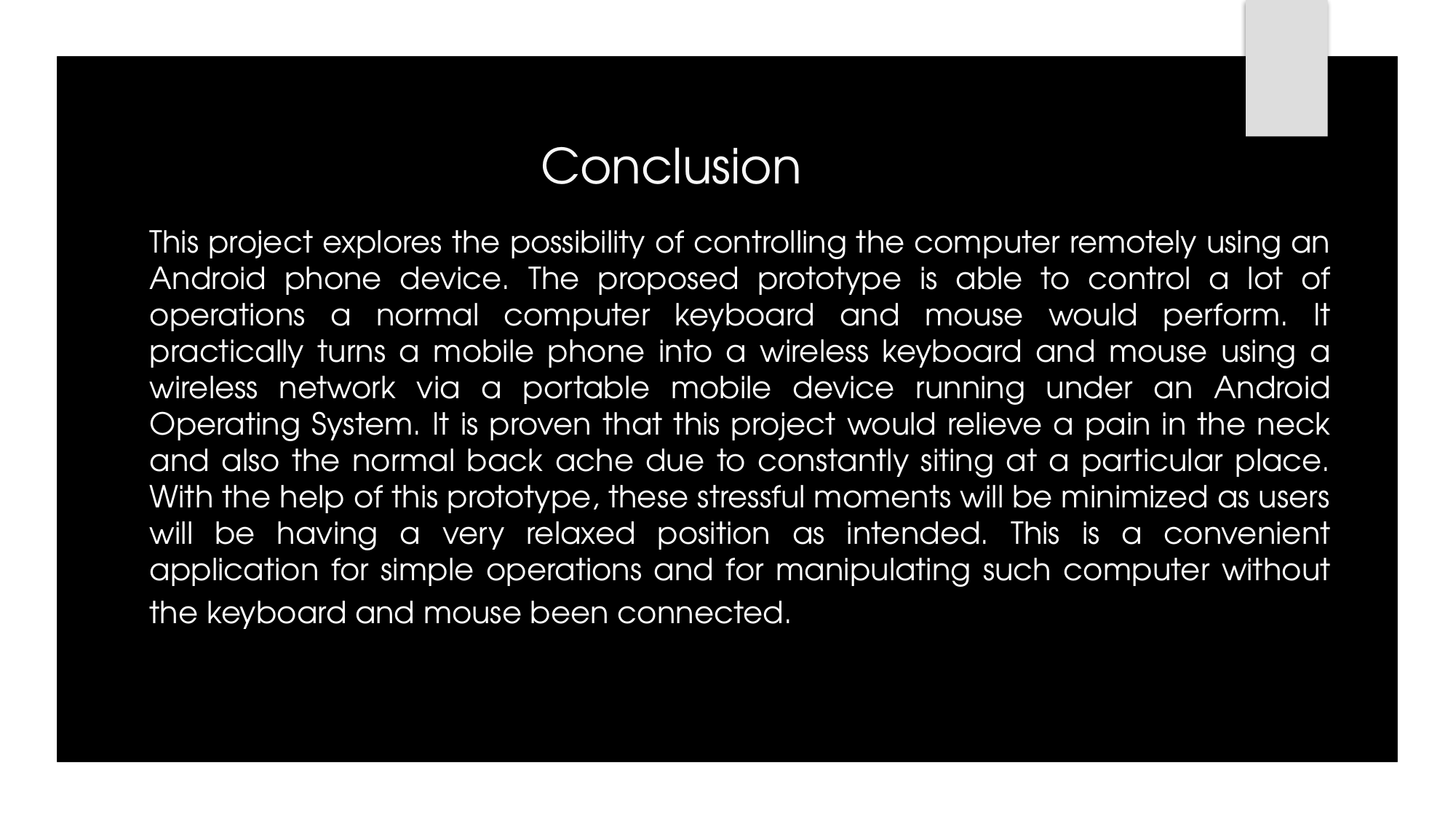

# Conclusion
This project explores the possibility of controlling the computer remotely using an Android phone device. The proposed prototype is able to control a lot of operations a normal computer keyboard and mouse would perform. It practically turns a mobile phone into a wireless keyboard and mouse using a wireless network via a portable mobile device running under an Android Operating System. It is proven that this project would relieve a pain in the neck and also the normal back ache due to constantly siting at a particular place. With the help of this prototype, these stressful moments will be minimized as users will be having a very relaxed position as intended. This is a convenient application for simple operations and for manipulating such computer without the keyboard and mouse been connected.